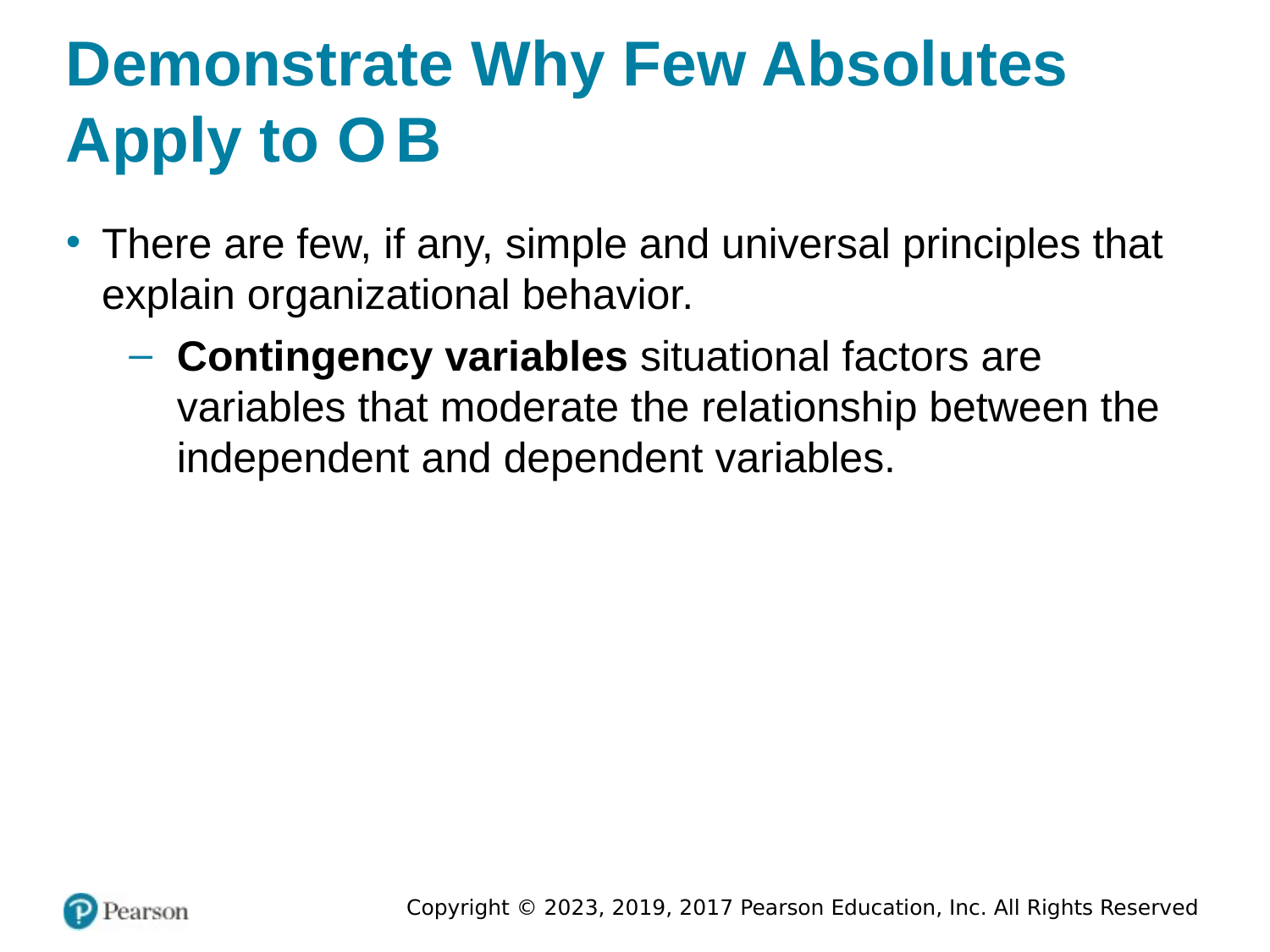

# Demonstrate Why Few Absolutes Apply to O B
There are few, if any, simple and universal principles that explain organizational behavior.
Contingency variables situational factors are variables that moderate the relationship between the independent and dependent variables.